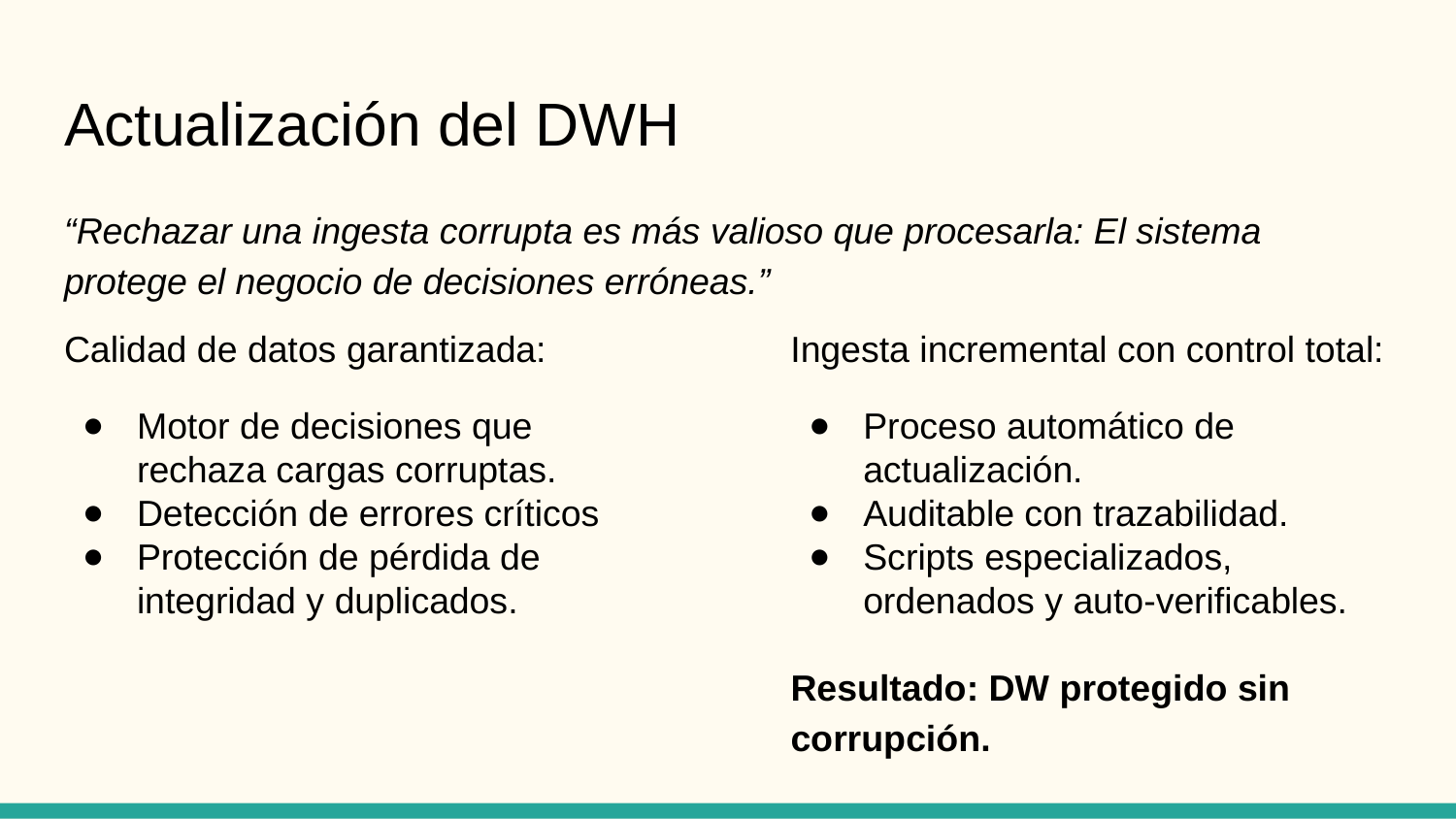

# Actualización del DWH

“Rechazar una ingesta corrupta es más valioso que procesarla: El sistema protege el negocio de decisiones erróneas.”
Calidad de datos garantizada:
Motor de decisiones que rechaza cargas corruptas.
Detección de errores críticos
Protección de pérdida de integridad y duplicados.

Ingesta incremental con control total:
Proceso automático de actualización.
Auditable con trazabilidad.
Scripts especializados, ordenados y auto-verificables.

Resultado: DW protegido sin corrupción.